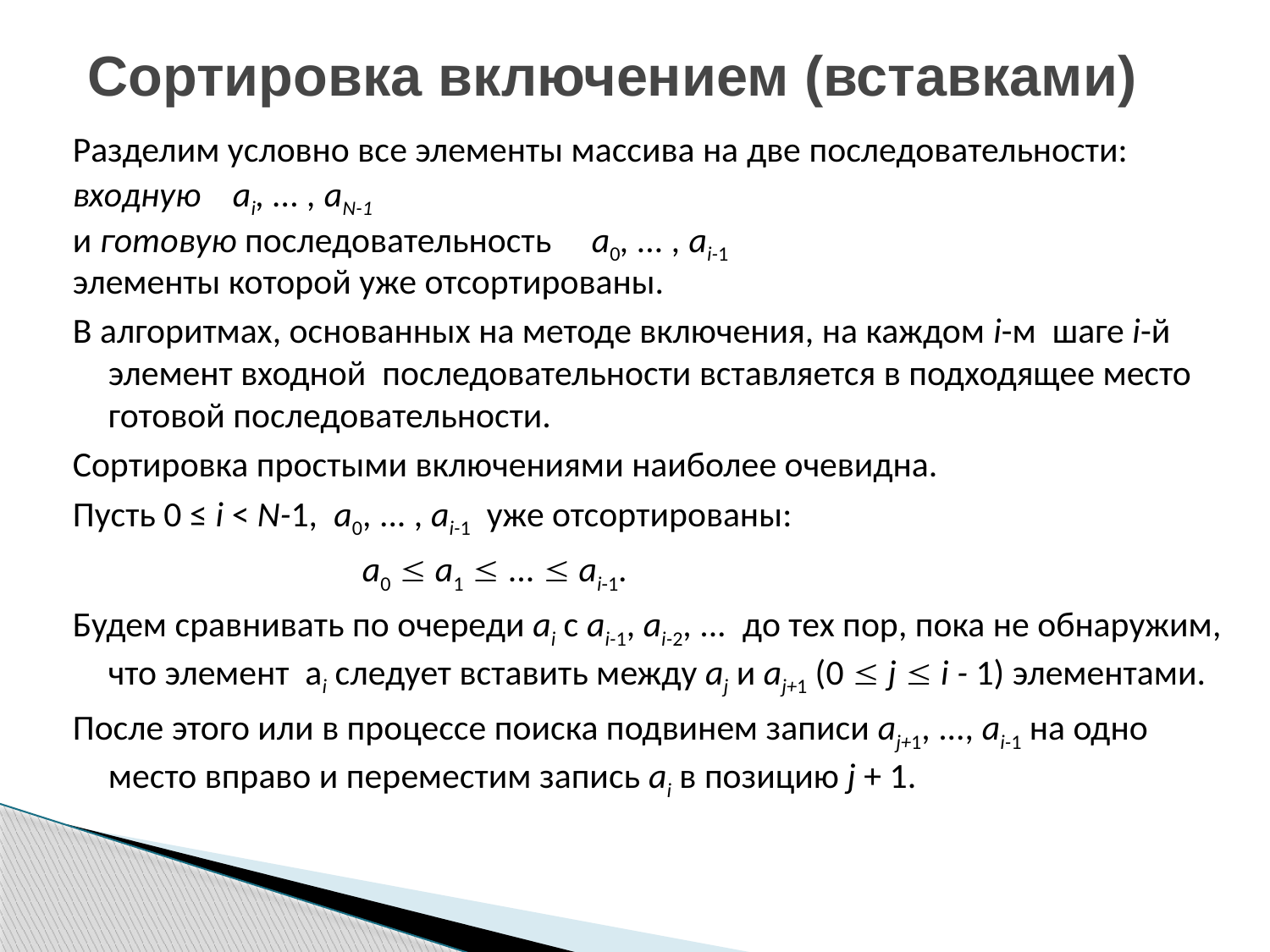

# Сортировка включением (вставками)
Разделим условно все элементы массива на две последовательности:
входную    ai, ... , аN-1
и готовую последовательность     a0, ... , аi-1
элементы которой уже отсортированы.
В алгоритмах, основанных на методе включения, на каждом i-м  шаге i-й элемент входной  последовательности вставляется в подходящее место готовой последовательности.
Сортировка простыми включениями наиболее очевидна.
Пусть 0 ≤ i < N-1,  a0, ... , аi-1  уже отсортированы:
			a0 ≤ а1 ≤ ... ≤ ai-1.
Будем сравнивать по очереди аi с ai-1, аi-2, ...  до тех пор, пока не обнаружим, что элемент  аi следует вставить между aj и aj+1 (0 ≤ j ≤ i - 1) элементами.
После этого или в процессе поиска подвинем записи aj+1, ..., ai-1 на одно место вправо и переместим запись аi в позицию j + 1.